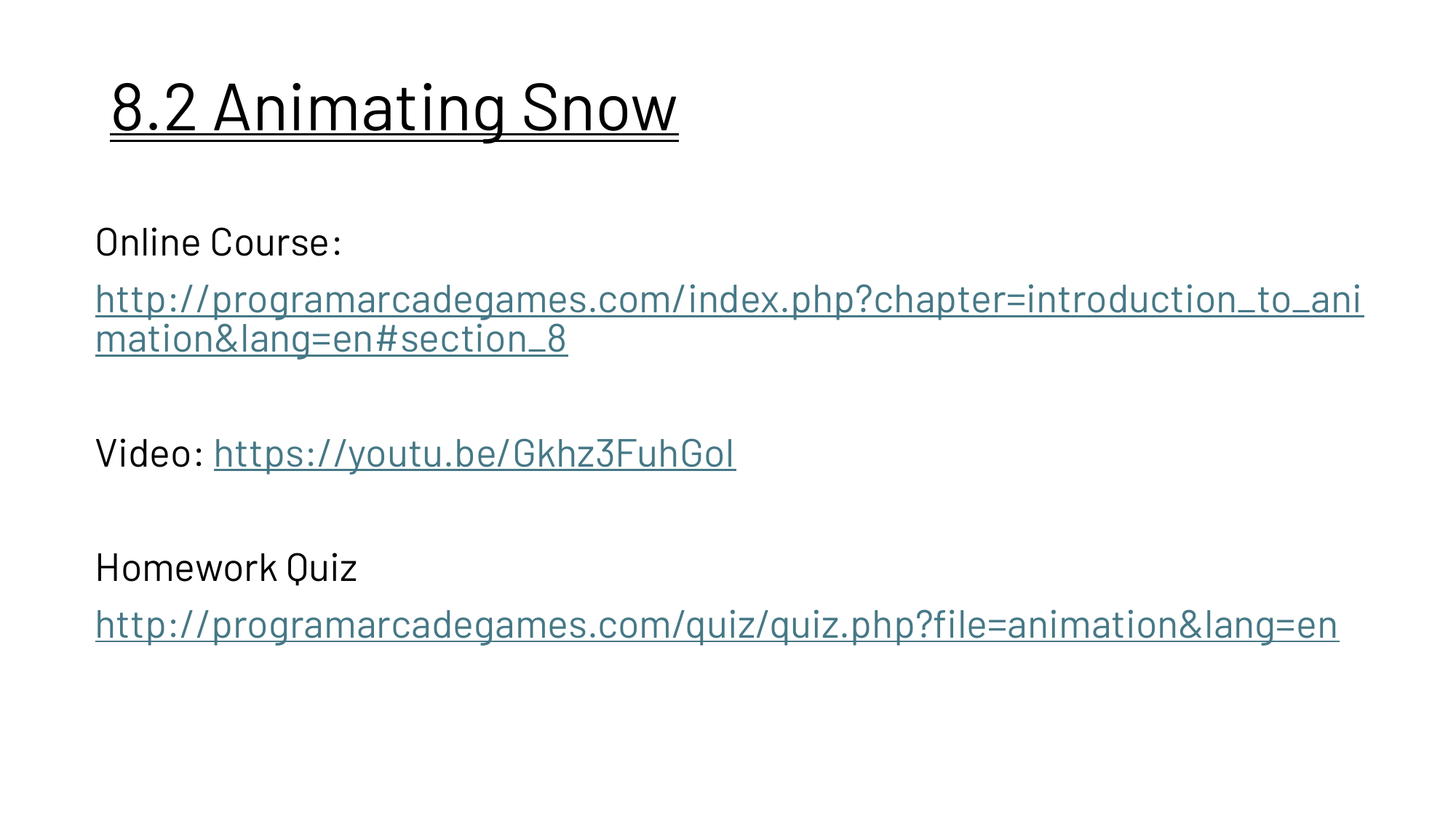

# 8.2 Animating Snow
Online Course:
http://programarcadegames.com/index.php?chapter=introduction_to_animation&lang=en#section_8

Video: https://youtu.be/Gkhz3FuhGoI

Homework Quiz
http://programarcadegames.com/quiz/quiz.php?file=animation&lang=en